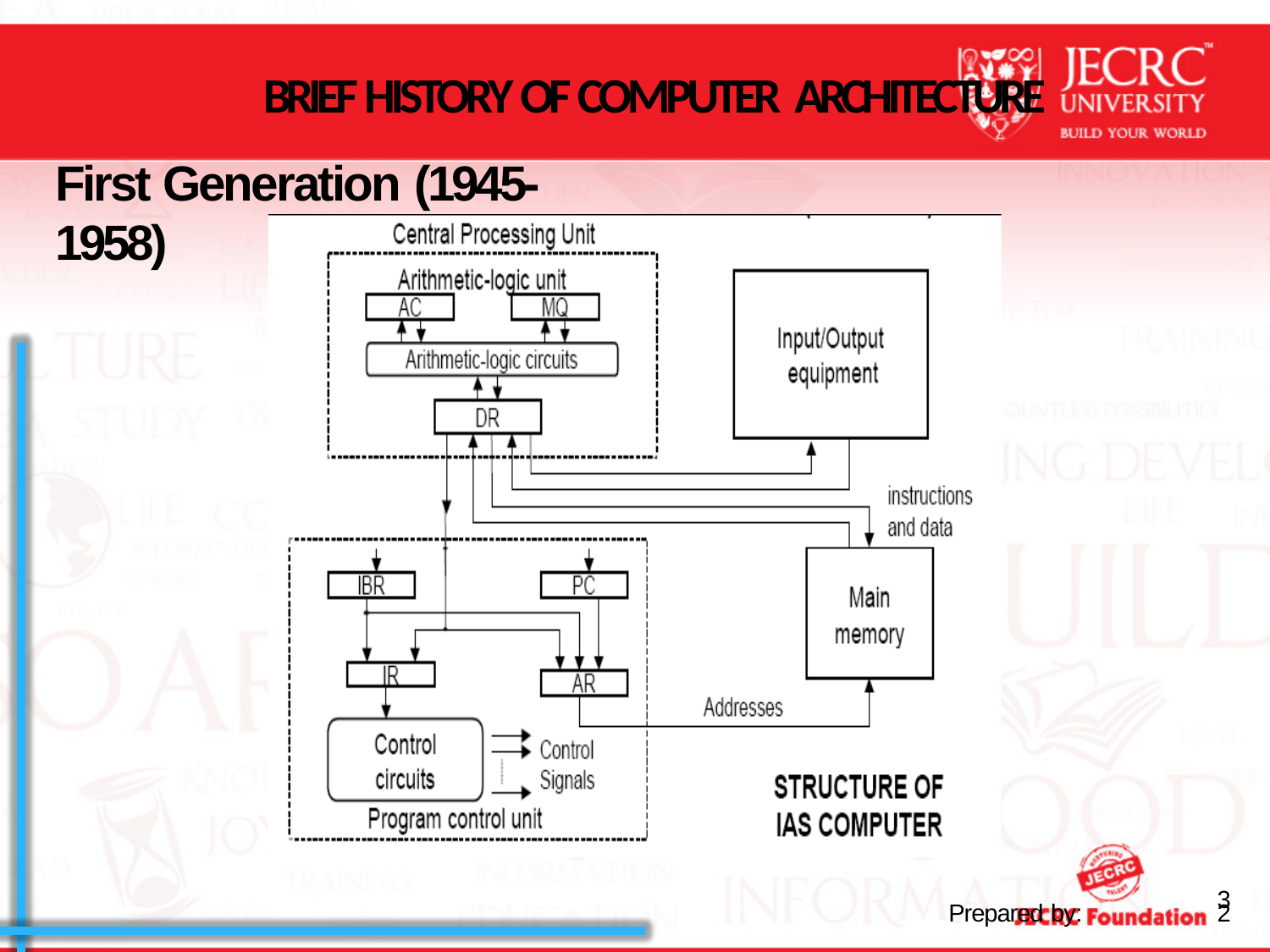

# BRIEF HISTORY OF COMPUTER ARCHITECTURE
First Generation (1945-1958)

Prepared by:
32